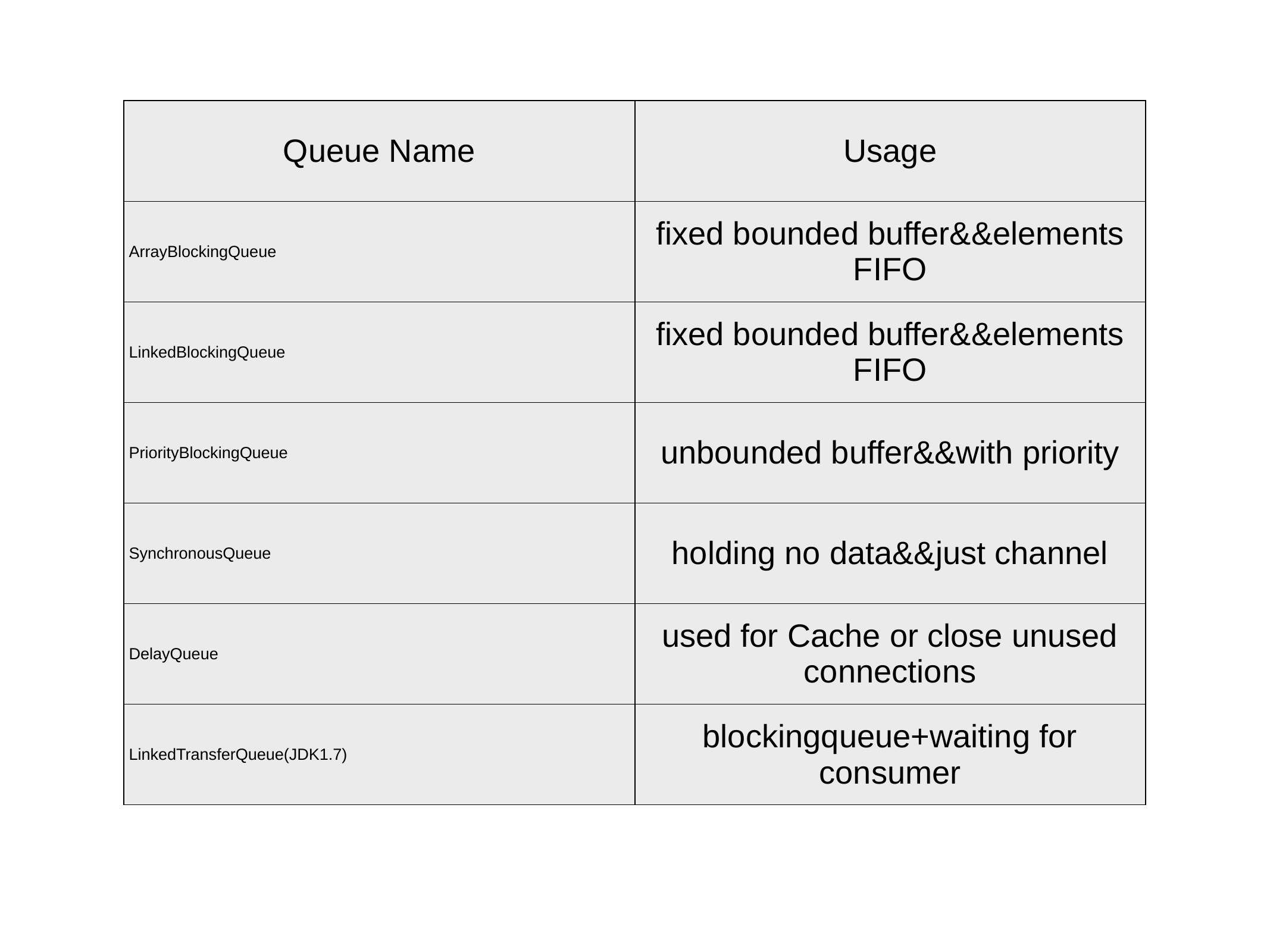

| Queue Name | Usage |
| --- | --- |
| ArrayBlockingQueue | fixed bounded buffer&&elements FIFO |
| LinkedBlockingQueue | fixed bounded buffer&&elements FIFO |
| PriorityBlockingQueue | unbounded buffer&&with priority |
| SynchronousQueue | holding no data&&just channel |
| DelayQueue | used for Cache or close unused connections |
| LinkedTransferQueue(JDK1.7) | blockingqueue+waiting for consumer |